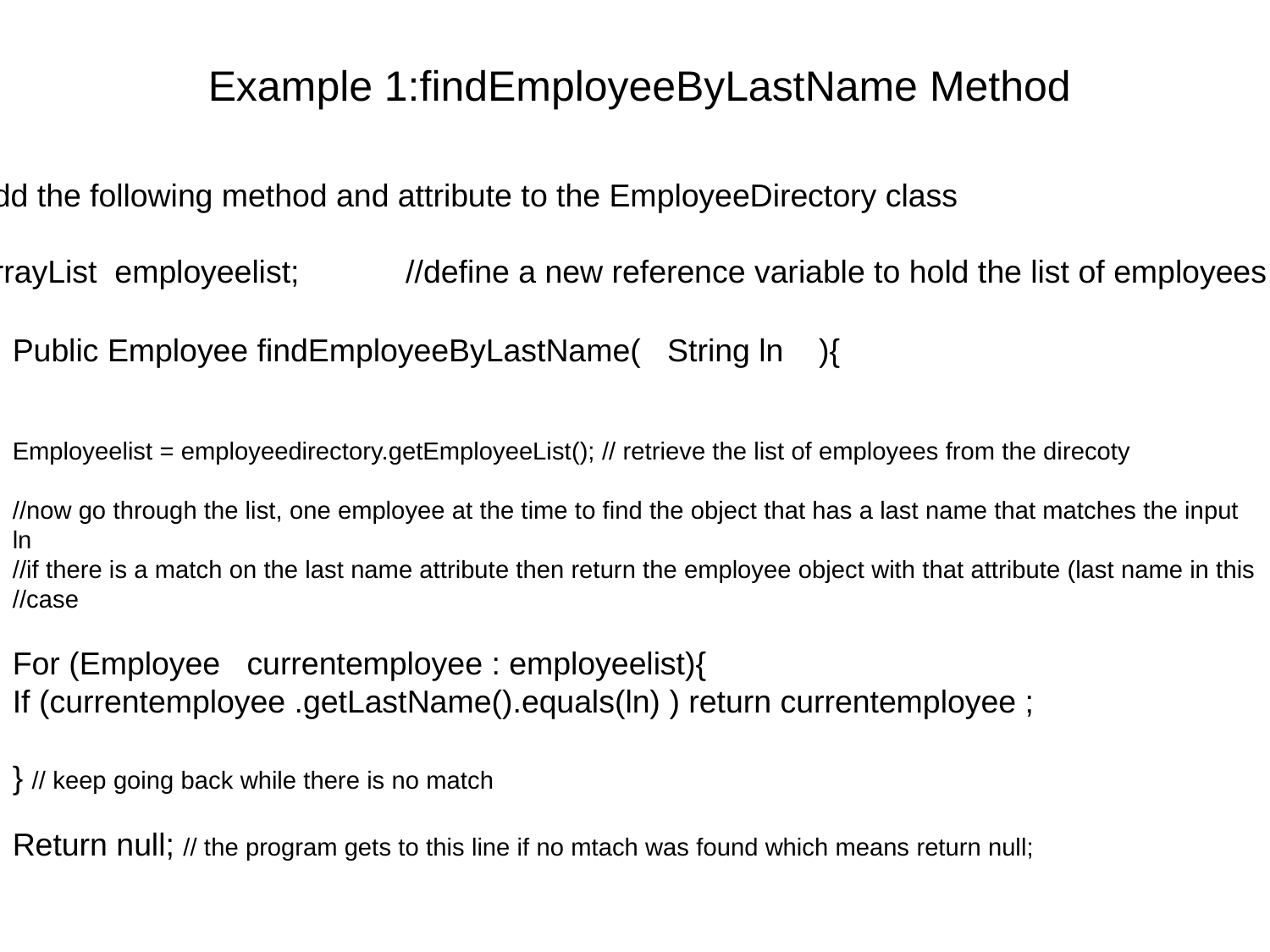

Example 1:findEmployeeByLastName Method
Add the following method and attribute to the EmployeeDirectory class

ArrayList  employeelist;            //define a new reference variable to hold the list of employees

Public Employee findEmployeeByLastName(   String ln    ){

Employeelist = employeedirectory.getEmployeeList(); // retrieve the list of employees from the direcoty

//now go through the list, one employee at the time to find the object that has a last name that matches the input ln
//if there is a match on the last name attribute then return the employee object with that attribute (last name in this //case

For (Employee   currentemployee : employeelist){
If (currentemployee .getLastName().equals(ln) ) return currentemployee ;

} // keep going back while there is no match

Return null; // the program gets to this line if no mtach was found which means return null;